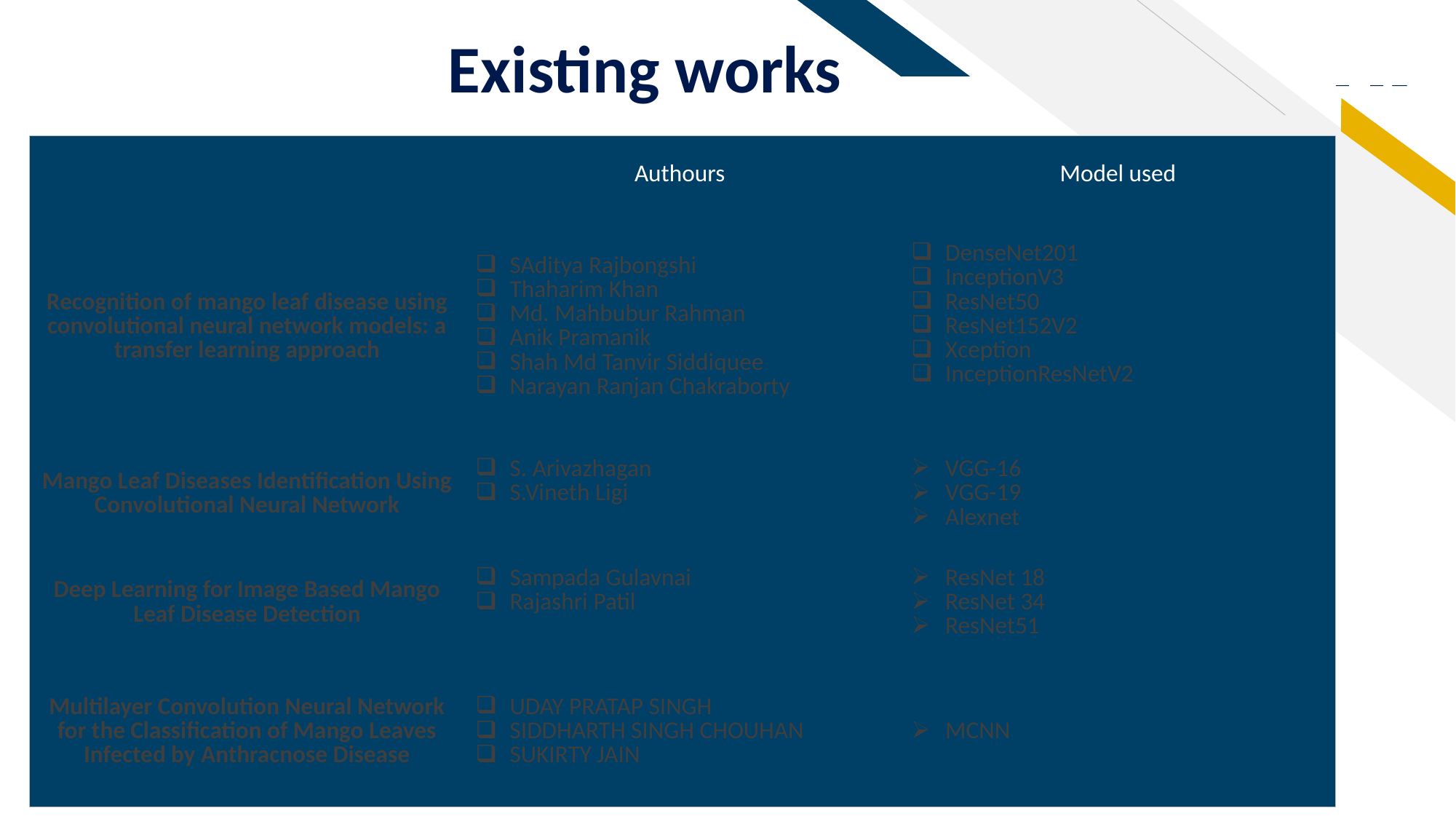

# Existing works

|  | Authours | Model used |
| --- | --- | --- |
| Recognition of mango leaf disease using convolutional neural network models: a transfer learning approach | SAditya Rajbongshi Thaharim Khan Md. Mahbubur Rahman Anik Pramanik Shah Md Tanvir Siddiquee Narayan Ranjan Chakraborty | DenseNet201 InceptionV3 ResNet50 ResNet152V2 Xception InceptionResNetV2 |
| Mango Leaf Diseases Identification Using Convolutional Neural Network | S. Arivazhagan S.Vineth Ligi | VGG-16 VGG-19 Alexnet |
| Deep Learning for Image Based Mango Leaf Disease Detection | Sampada Gulavnai Rajashri Patil | ResNet 18 ResNet 34 ResNet51 |
| Multilayer Convolution Neural Network for the Classification of Mango Leaves Infected by Anthracnose Disease | UDAY PRATAP SINGH SIDDHARTH SINGH CHOUHAN SUKIRTY JAIN | MCNN |